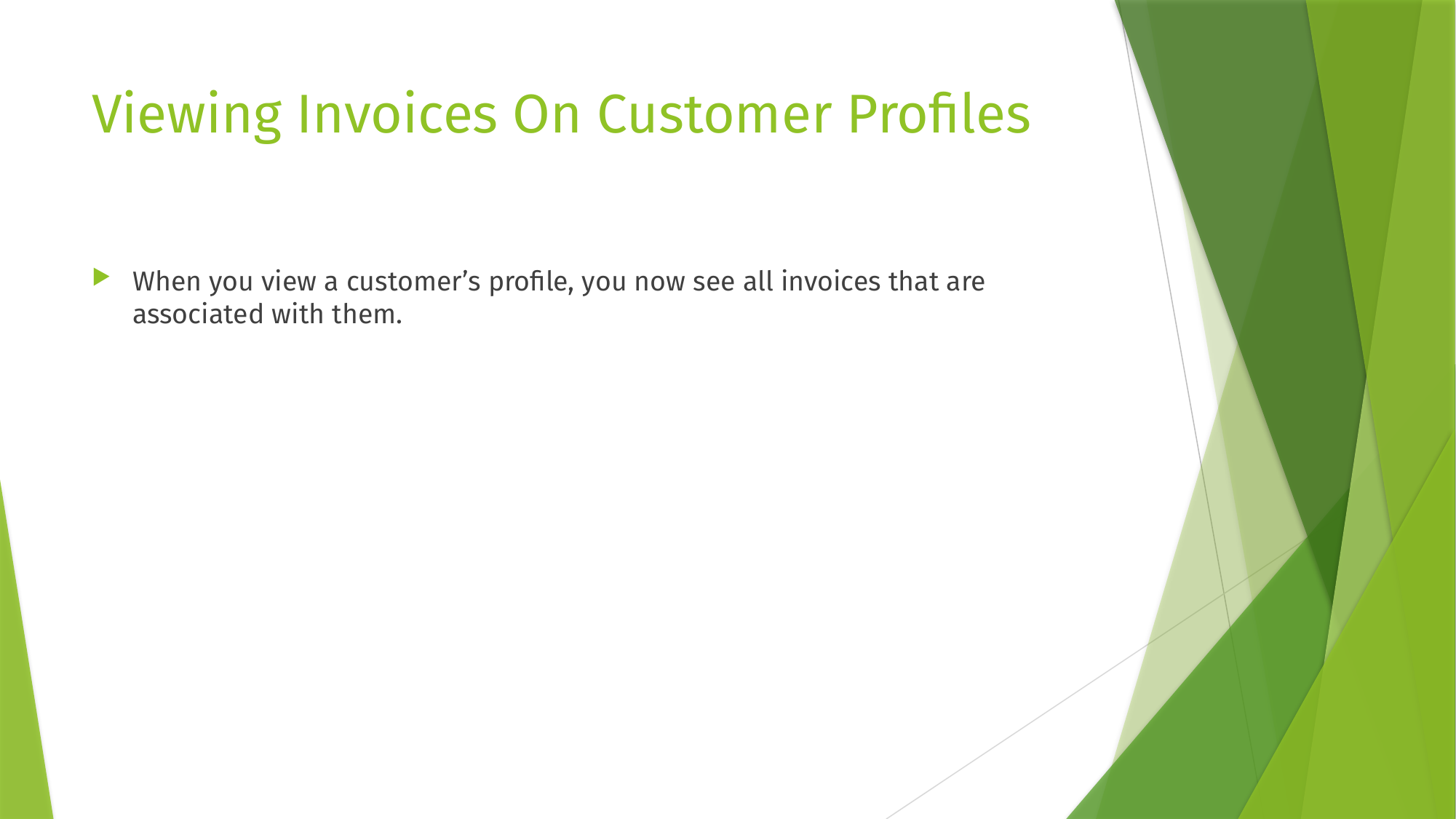

# Viewing Invoices On Customer Profiles
When you view a customer’s profile, you now see all invoices that are associated with them.